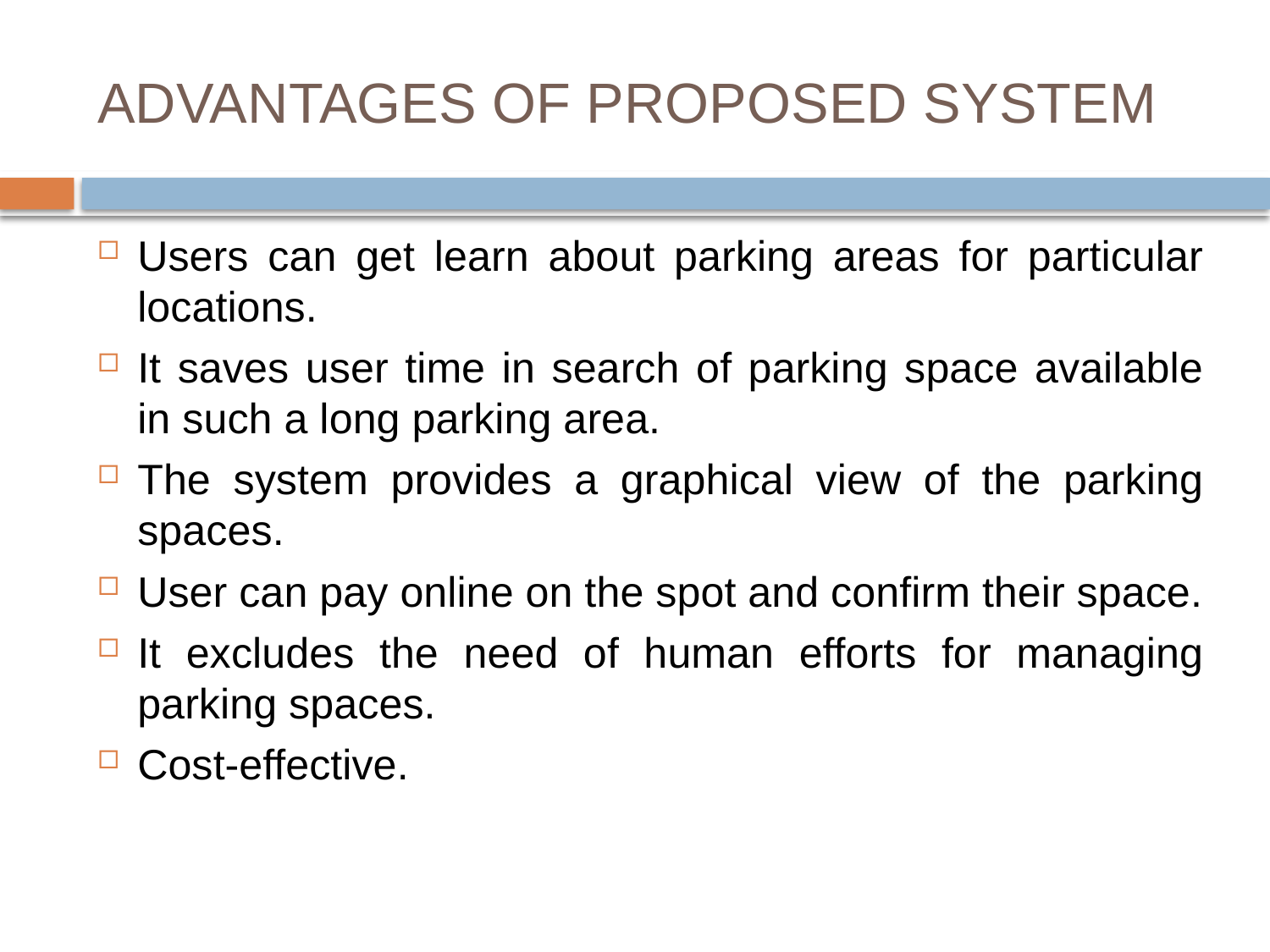

# ADVANTAGES OF PROPOSED SYSTEM
Users can get learn about parking areas for particular locations.
It saves user time in search of parking space available in such a long parking area.
The system provides a graphical view of the parking spaces.
User can pay online on the spot and confirm their space.
It excludes the need of human efforts for managing parking spaces.
Cost-effective.